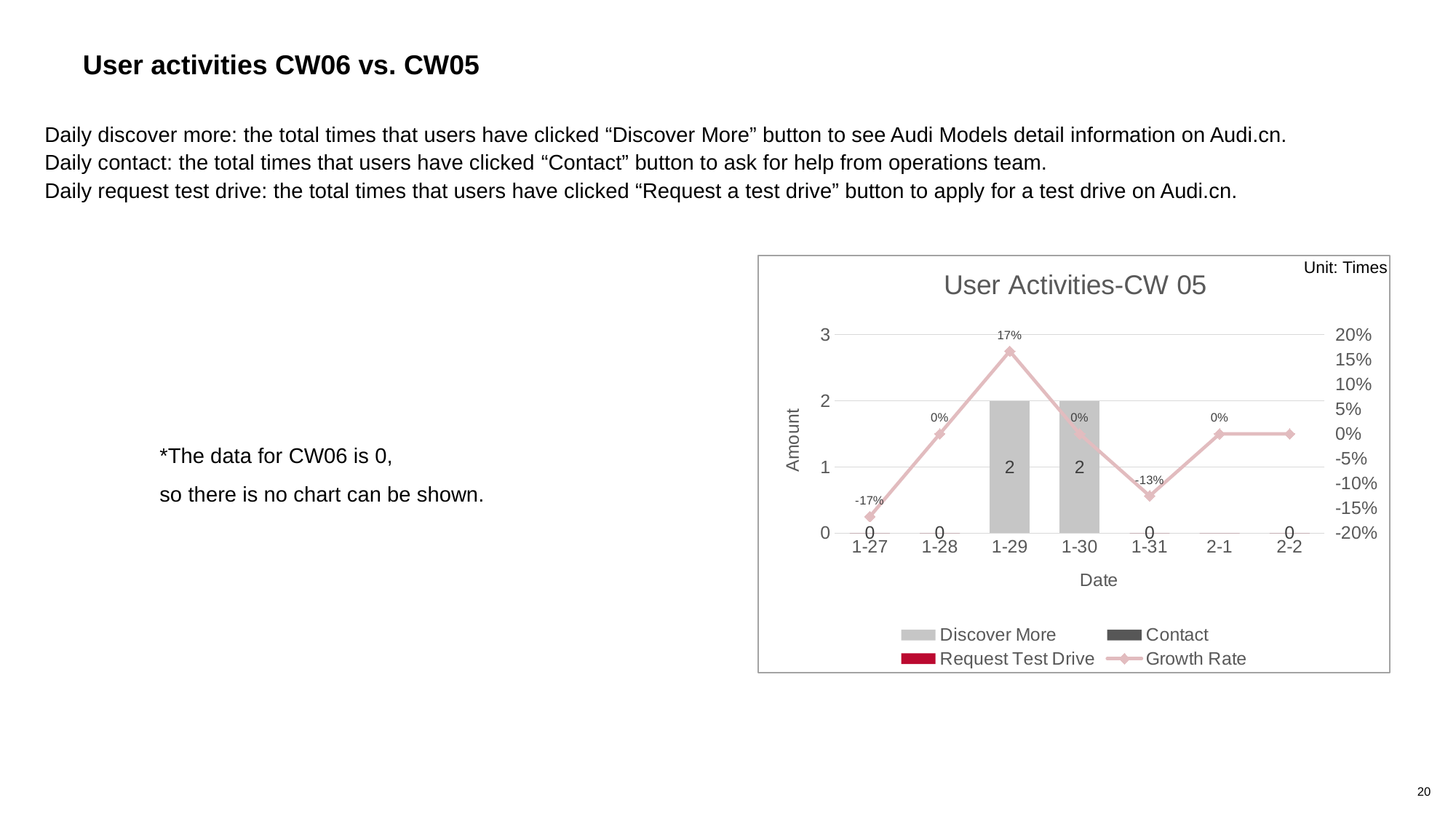

# User activities CW06 vs. CW05
Daily discover more: the total times that users have clicked “Discover More” button to see Audi Models detail information on Audi.cn.
Daily contact: the total times that users have clicked “Contact” button to ask for help from operations team.
Daily request test drive: the total times that users have clicked “Request a test drive” button to apply for a test drive on Audi.cn.

### Chart: User Activities-CW 05

| Category | Discover More | Contact | Request Test Drive | Growth Rate |
|---|---|---|---|---|
| 43857 | 0.0 | 0.0 | 0.0 | -0.166666666666667 |
| 43858 | 0.0 | 0.0 | 0.0 | 0.0 |
| 43859 | 2.0 | 0.0 | 0.0 | 0.166666666666667 |
| 43860 | 2.0 | 0.0 | 0.0 | 0.0 |
| 43861 | 0.0 | 0.0 | 0.0 | -0.125 |
| 43862 | 0.0 | 0.0 | 0.0 | 0.0 |
| 43863 | 0.0 | 0.0 | 0.0 | 0.0 |
Unit: Times
*The data for CW06 is 0,
so there is no chart can be shown.